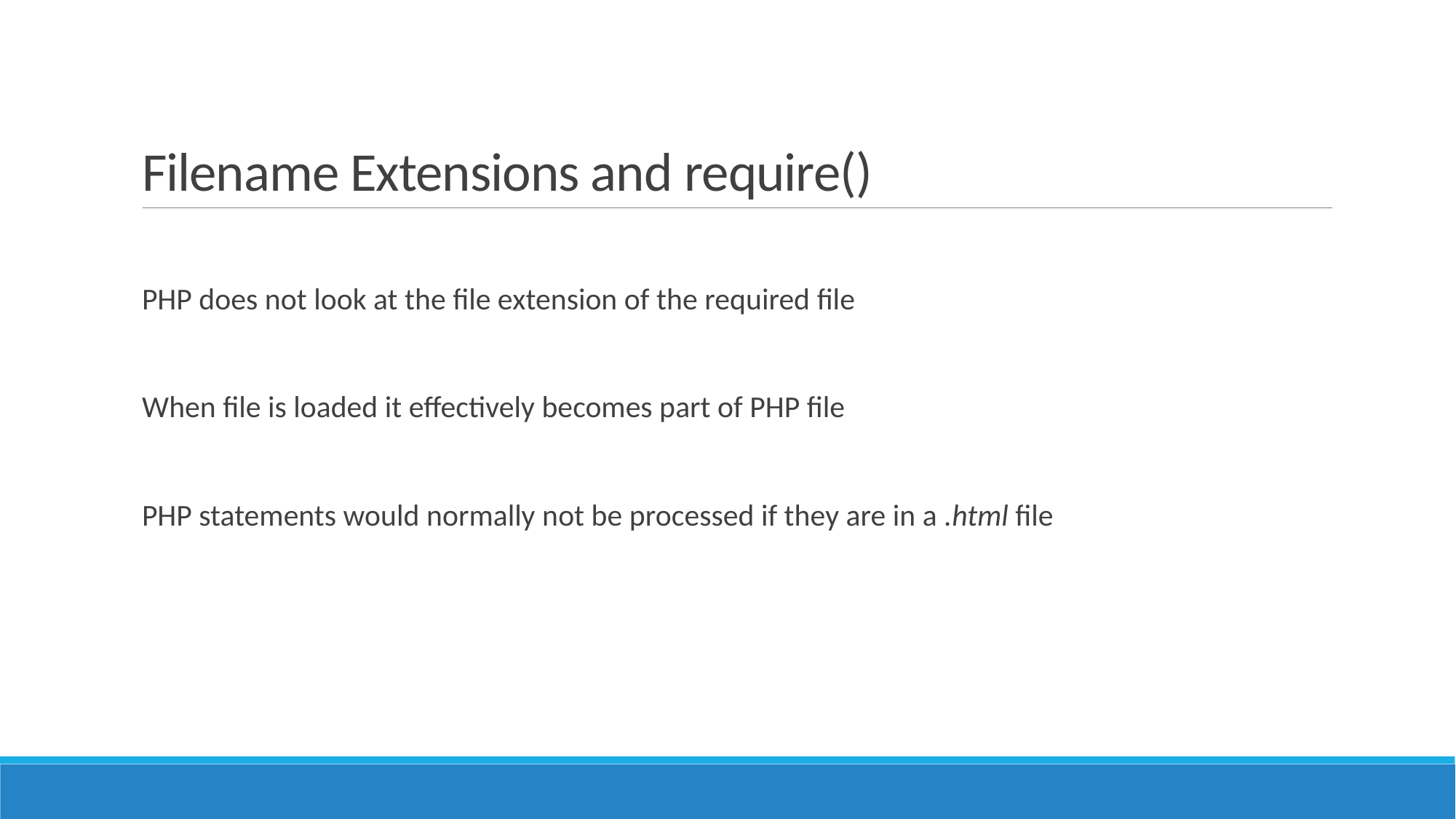

# Filename Extensions and require()

PHP does not look at the file extension of the required file

When file is loaded it effectively becomes part of PHP file

PHP statements would normally not be processed if they are in a .html file